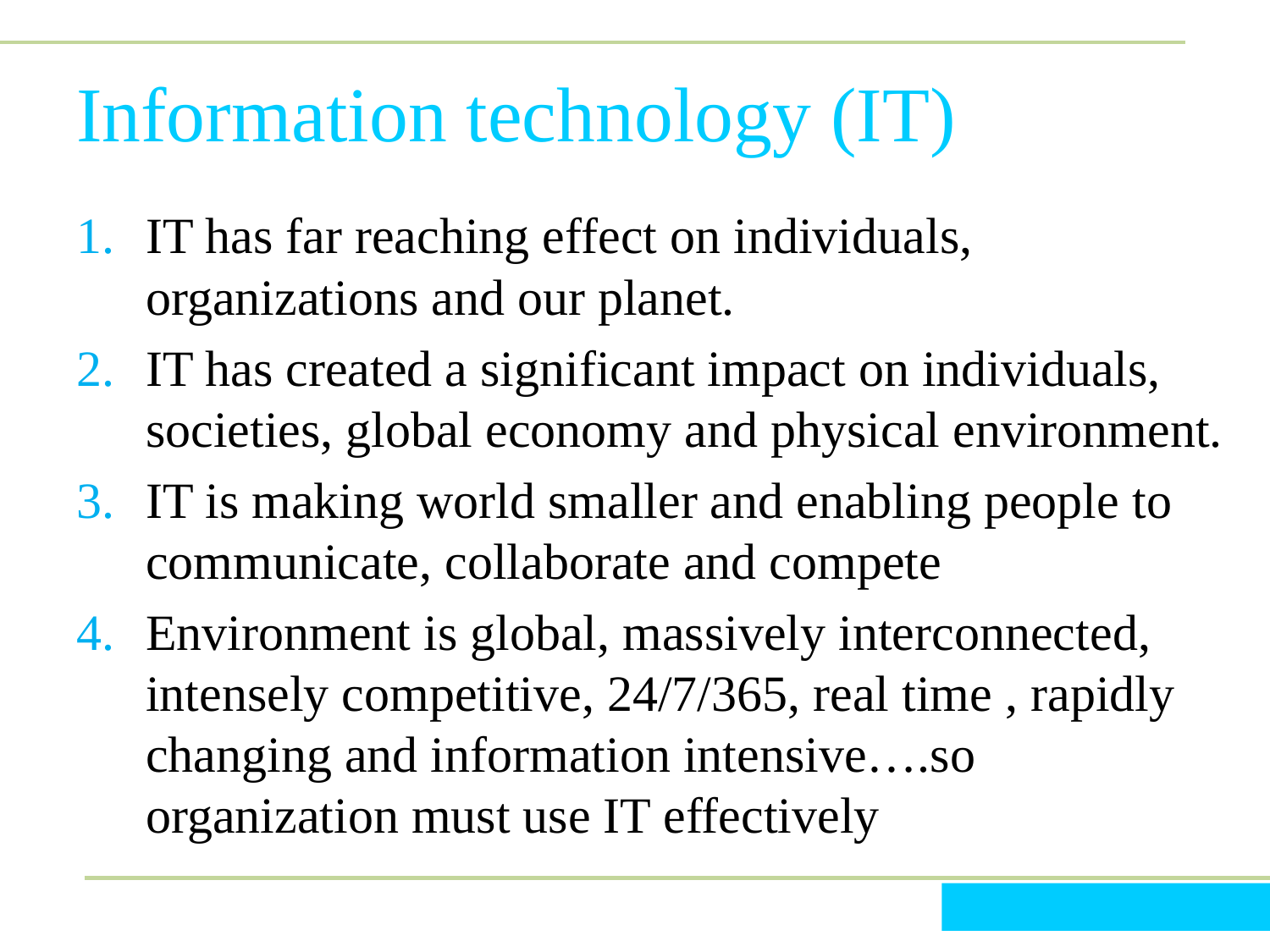

# Information technology (IT)
IT has far reaching effect on individuals, organizations and our planet.
IT has created a significant impact on individuals, societies, global economy and physical environment.
IT is making world smaller and enabling people to communicate, collaborate and compete
Environment is global, massively interconnected, intensely competitive, 24/7/365, real time , rapidly changing and information intensive….so organization must use IT effectively